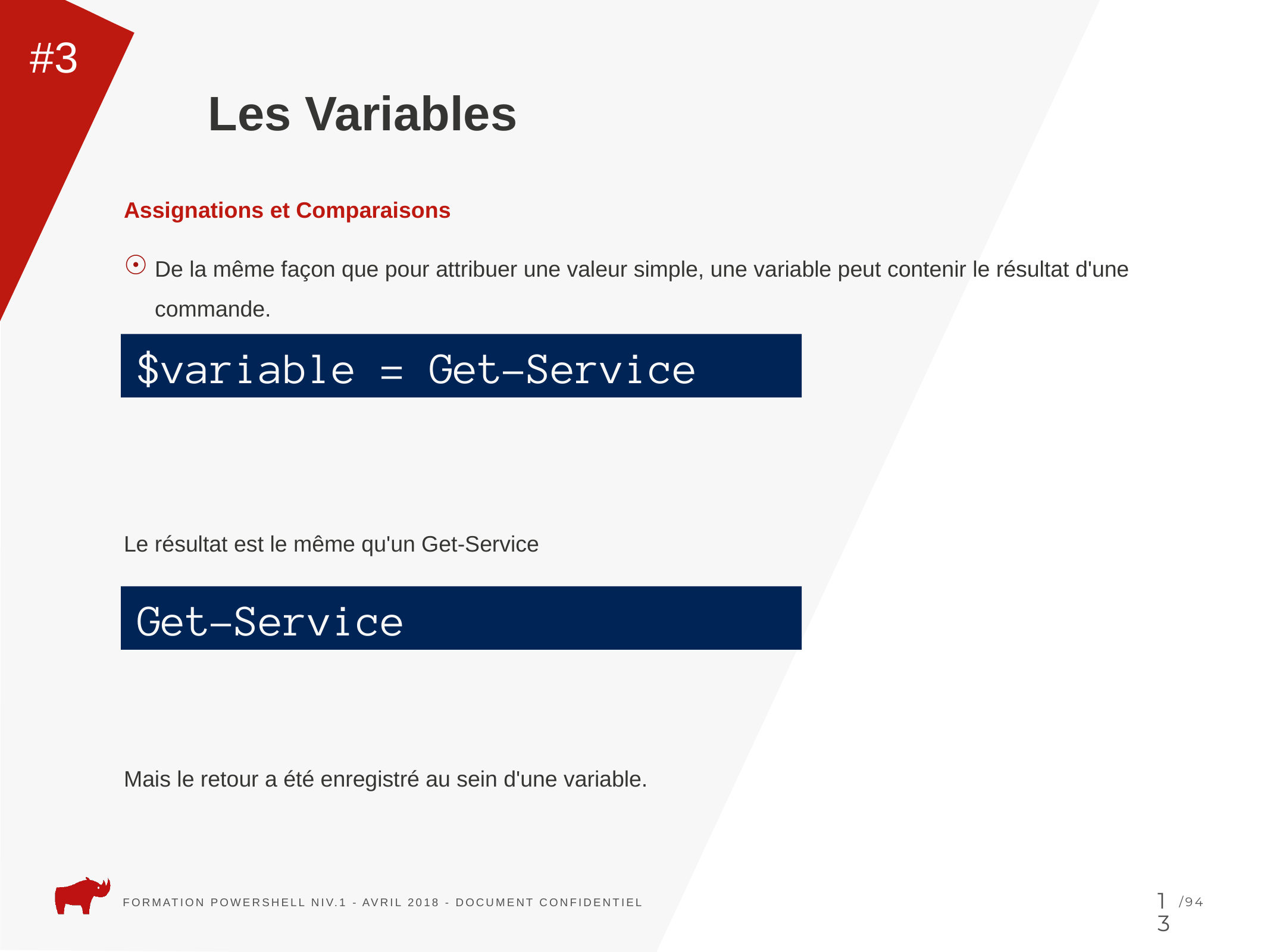

Les Variables
#3
Assignations et Comparaisons
De la même façon que pour attribuer une valeur simple, une variable peut contenir le résultat d'une commande.

Le résultat est le même qu'un Get-Service

Mais le retour a été enregistré au sein d'une variable.

 $variable = Get-Service
 Get-Service
13